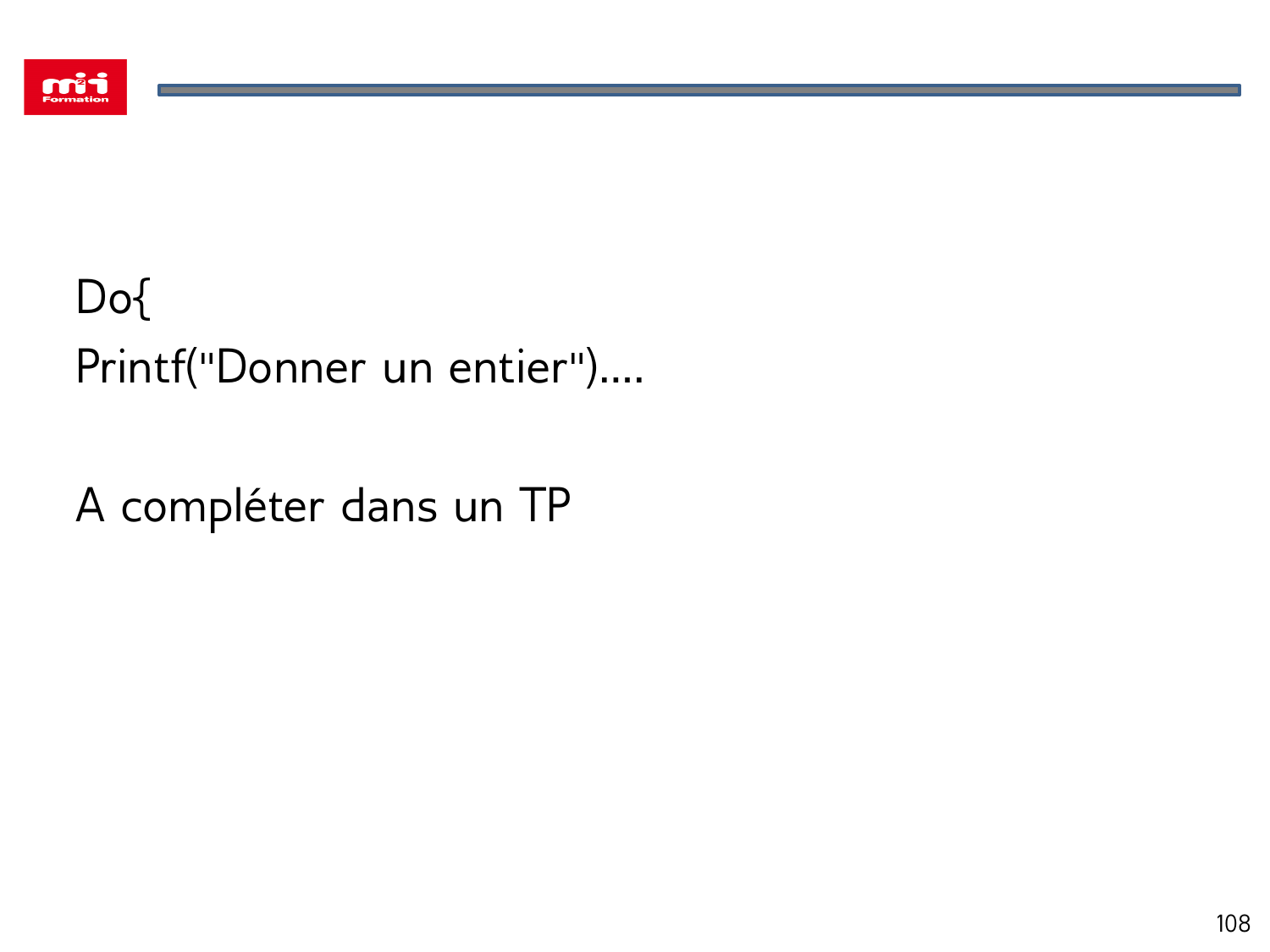

Do{
Printf("Donner un entier")….

A compléter dans un TP
108